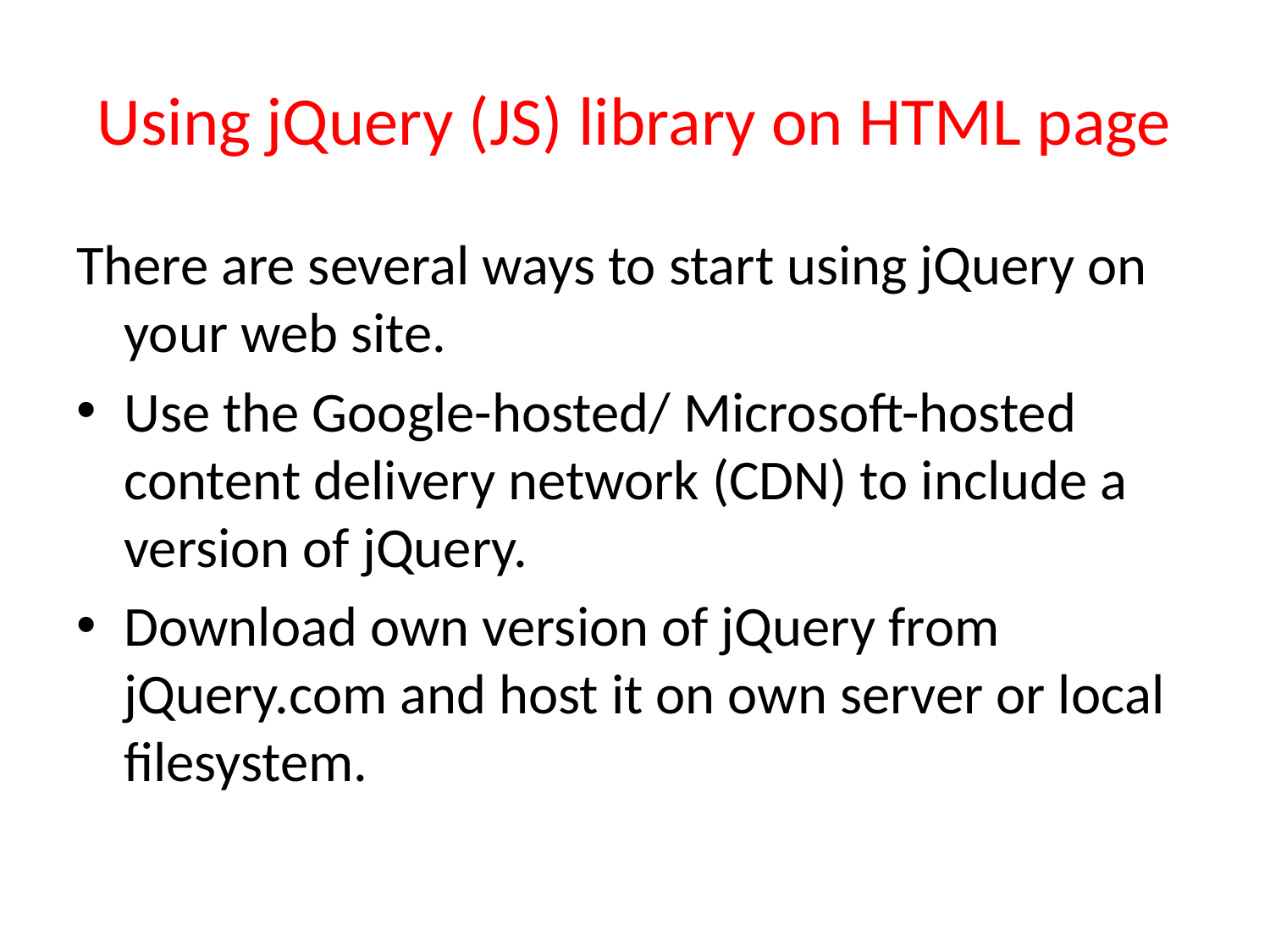

# Using jQuery (JS) library on HTML page
There are several ways to start using jQuery on your web site.
Use the Google-hosted/ Microsoft-hosted content delivery network (CDN) to include a version of jQuery.
Download own version of jQuery from jQuery.com and host it on own server or local filesystem.